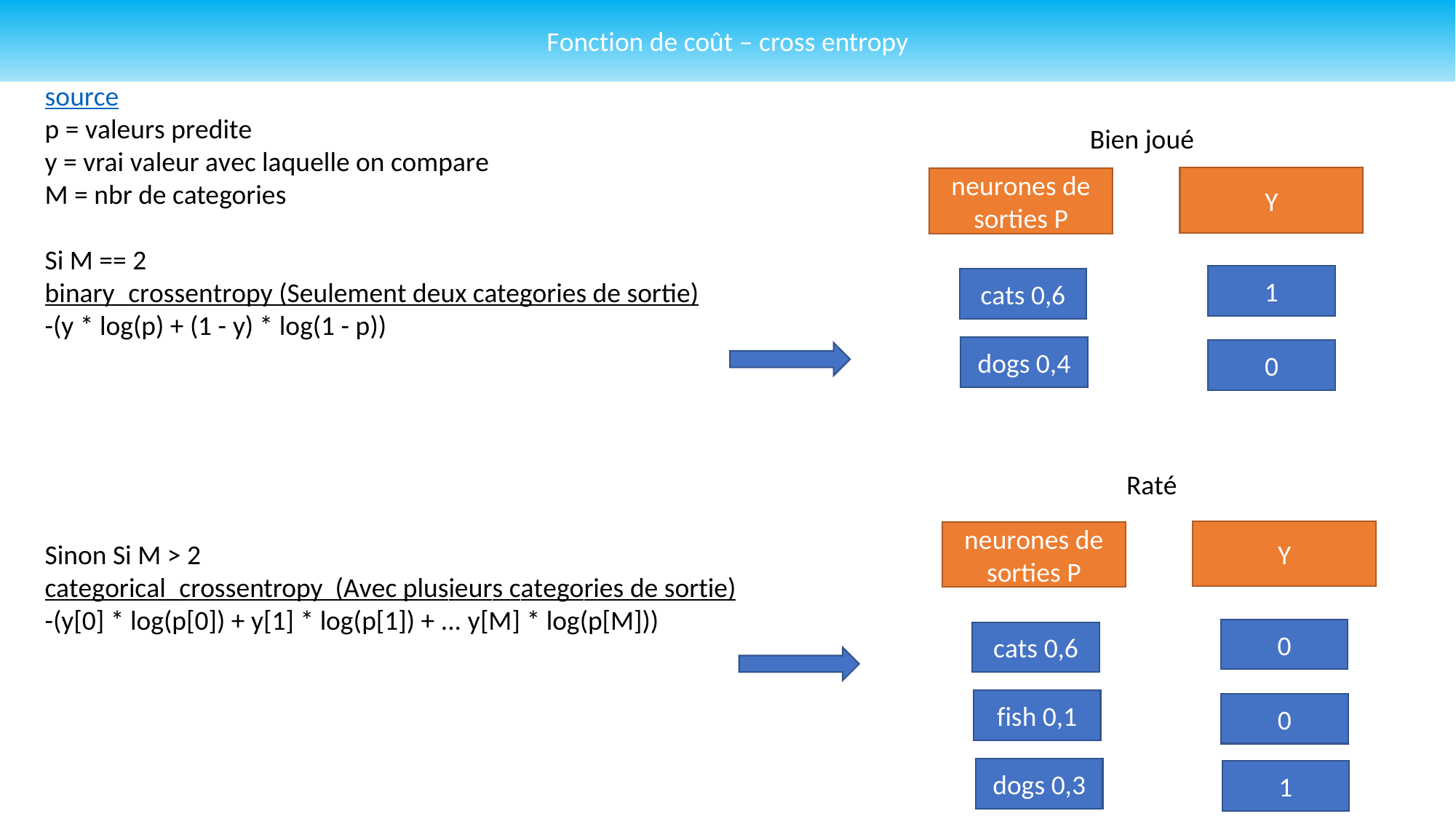

Fonction de coût – cross entropy
source
p = valeurs predite
y = vrai valeur avec laquelle on compare
M = nbr de categories

Si M == 2
binary_crossentropy (Seulement deux categories de sortie)
-(y * log(p) + (1 - y) * log(1 - p))

Sinon Si M > 2
categorical_crossentropy  (Avec plusieurs categories de sortie)
-(y[0] * log(p[0]) + y[1] * log(p[1]) + ... y[M] * log(p[M]))
Bien joué
Y
neurones de sorties P
1
cats 0,6
dogs 0,4
0

Raté
Y
neurones de sorties P
0
cats 0,6

fish 0,1
0
dogs 0,3
1